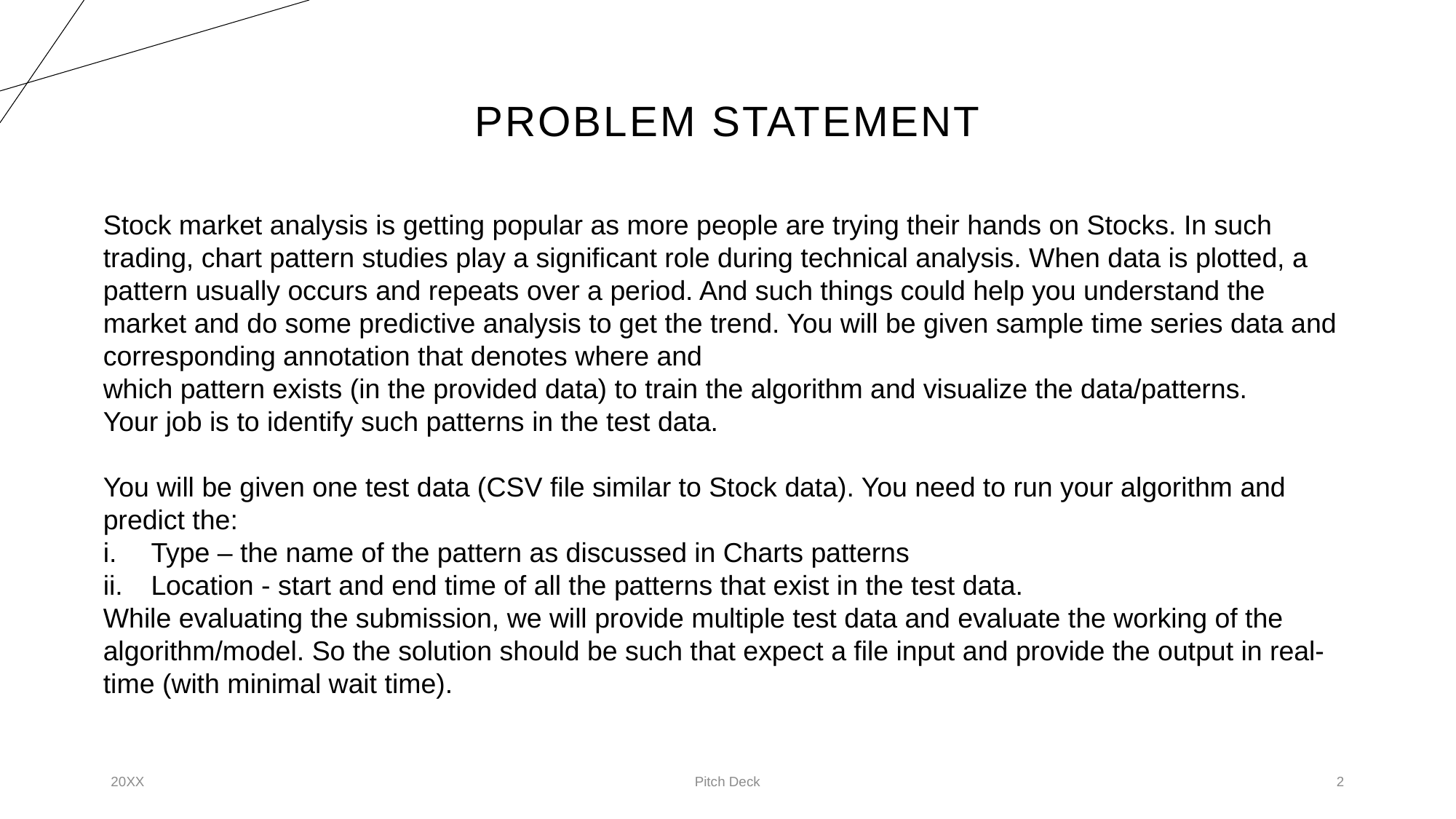

# PROBLEM STATEMENT
Stock market analysis is getting popular as more people are trying their hands on Stocks. In such trading, chart pattern studies play a significant role during technical analysis. When data is plotted, a pattern usually occurs and repeats over a period. And such things could help you understand the market and do some predictive analysis to get the trend. You will be given sample time series data and corresponding annotation that denotes where and
which pattern exists (in the provided data) to train the algorithm and visualize the data/patterns.
Your job is to identify such patterns in the test data.

You will be given one test data (CSV file similar to Stock data). You need to run your algorithm and predict the:
Type – the name of the pattern as discussed in Charts patterns
Location - start and end time of all the patterns that exist in the test data.
While evaluating the submission, we will provide multiple test data and evaluate the working of the algorithm/model. So the solution should be such that expect a file input and provide the output in real-time (with minimal wait time).
20XX
Pitch Deck
2